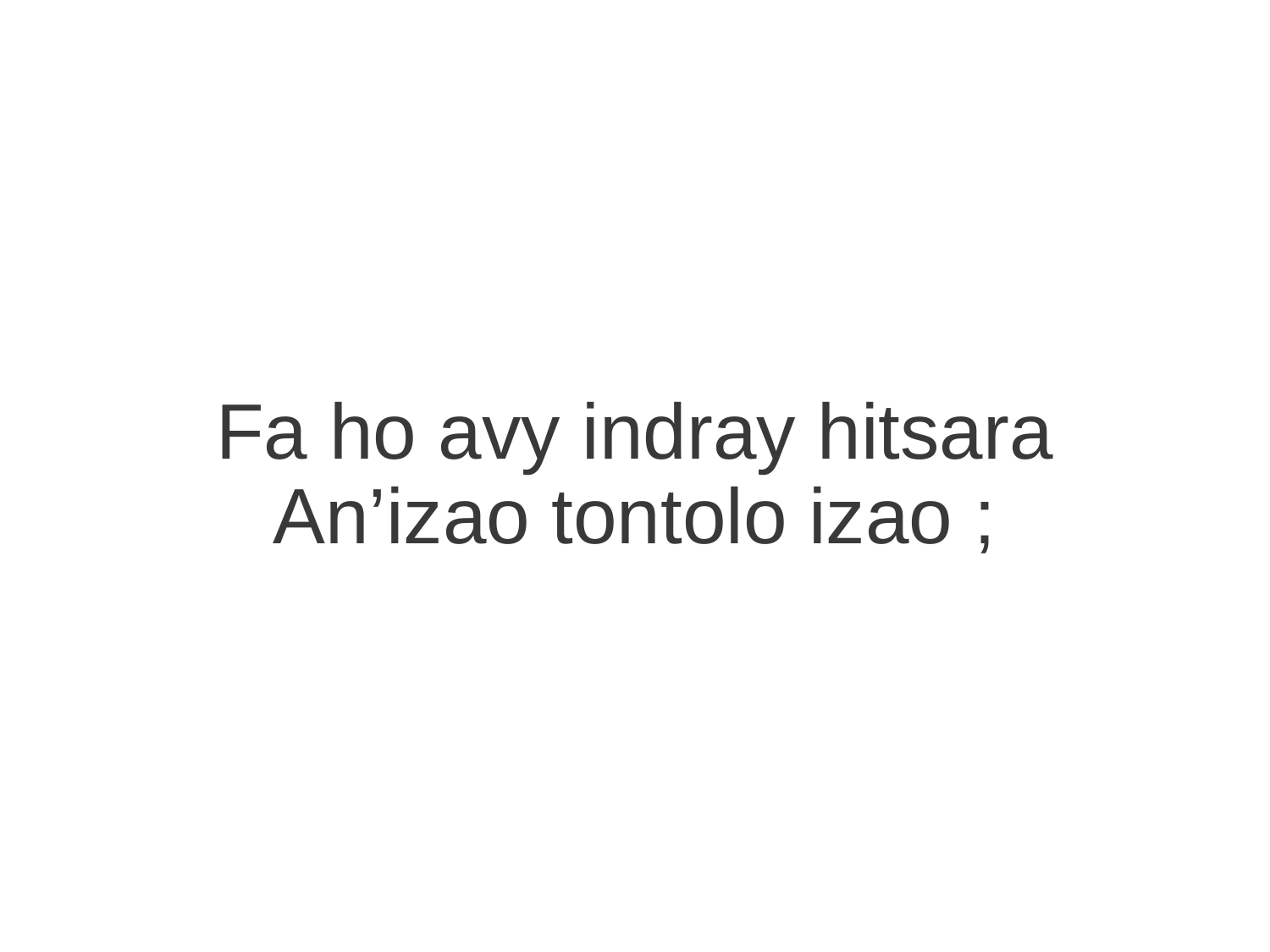

Fa ho avy indray hitsara
An’izao tontolo izao ;